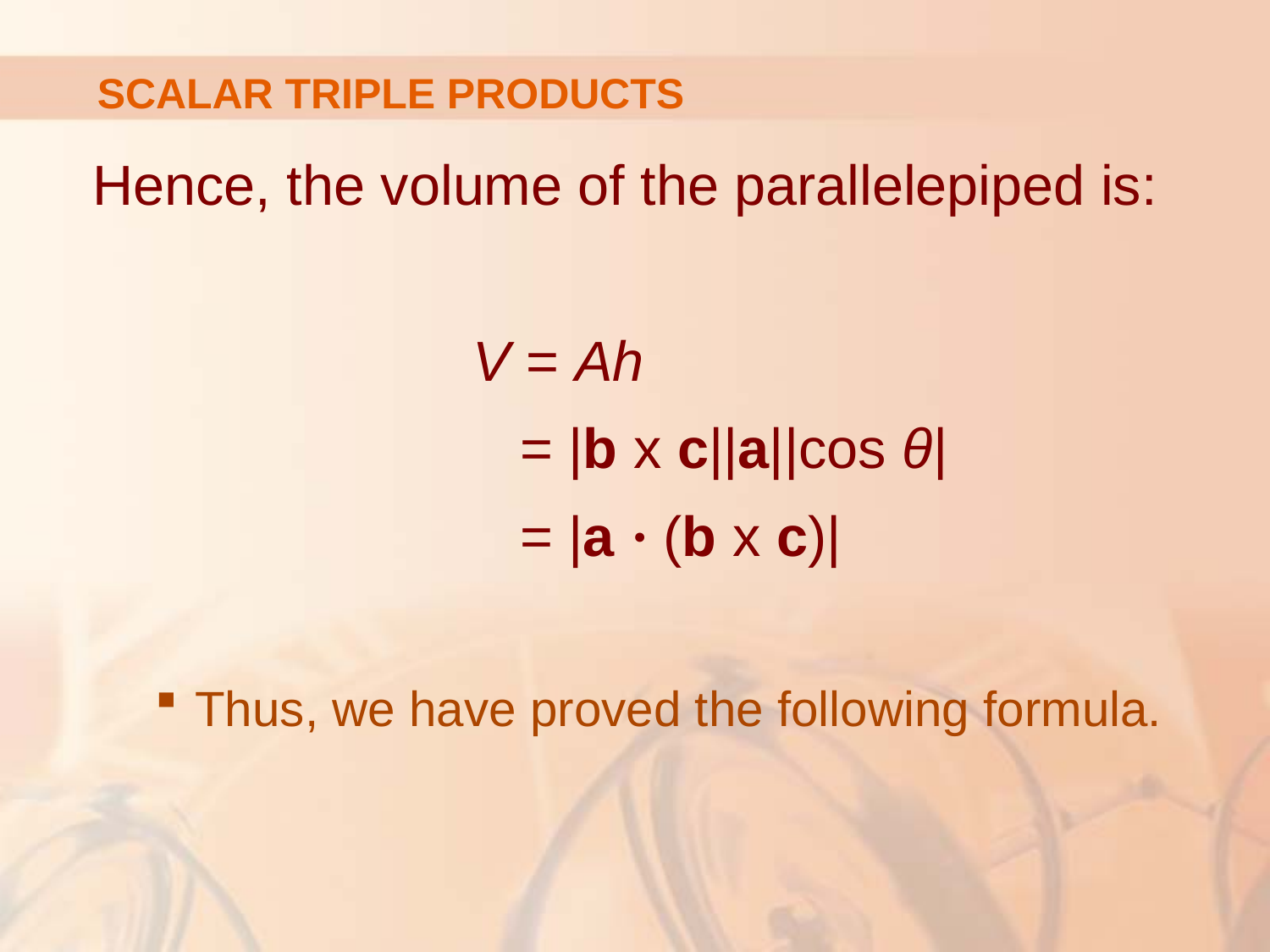

# SCALAR TRIPLE PRODUCTS
Hence, the volume of the parallelepiped is:
			V = Ah
			   = |b x c||a||cos θ|
			   = |a · (b x c)|

Thus, we have proved the following formula.